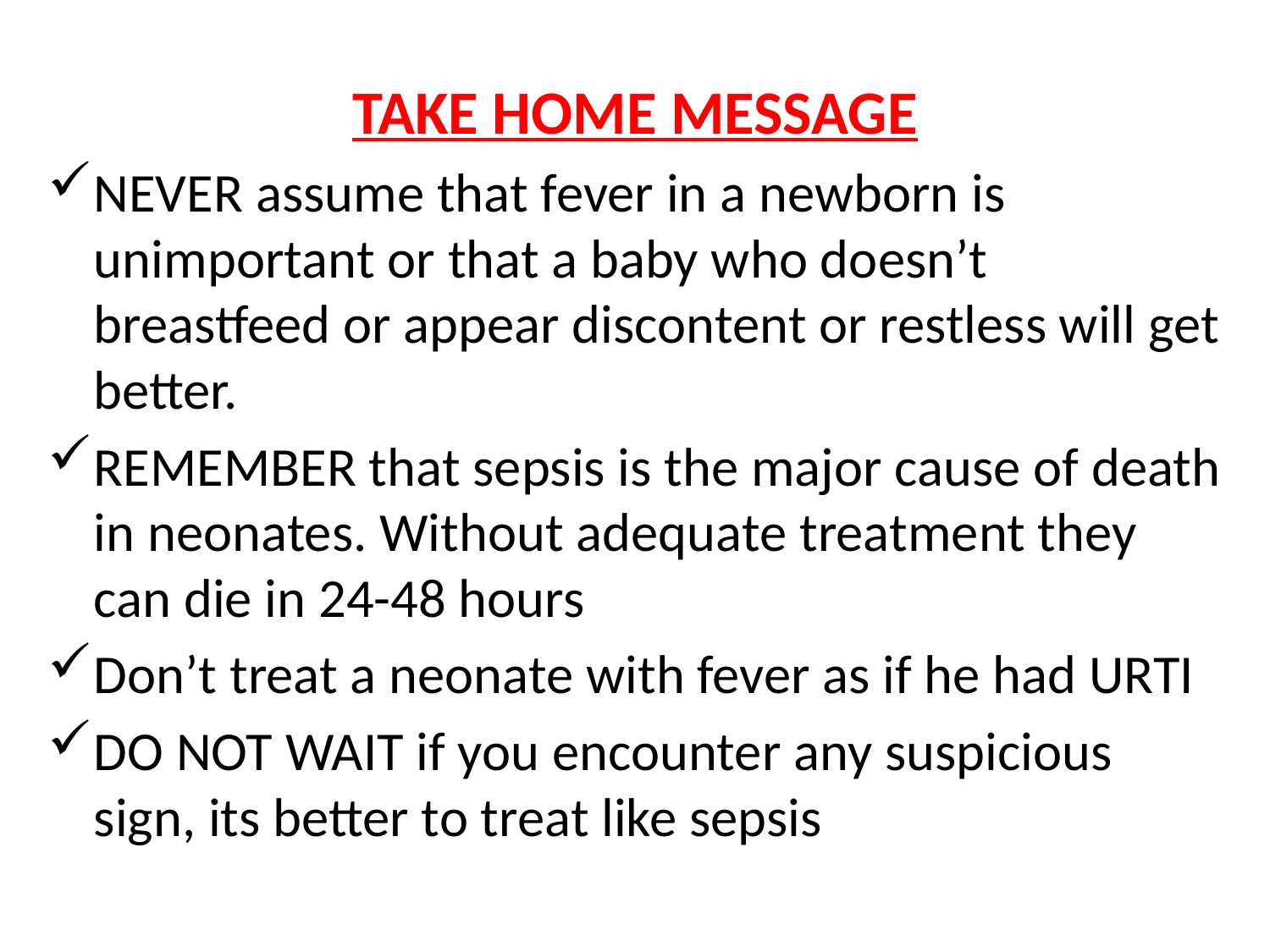

TAKE HOME MESSAGE
NEVER assume that fever in a newborn is unimportant or that a baby who doesn’t breastfeed or appear discontent or restless will get better.
REMEMBER that sepsis is the major cause of death in neonates. Without adequate treatment they can die in 24-48 hours
Don’t treat a neonate with fever as if he had URTI
DO NOT WAIT if you encounter any suspicious sign, its better to treat like sepsis